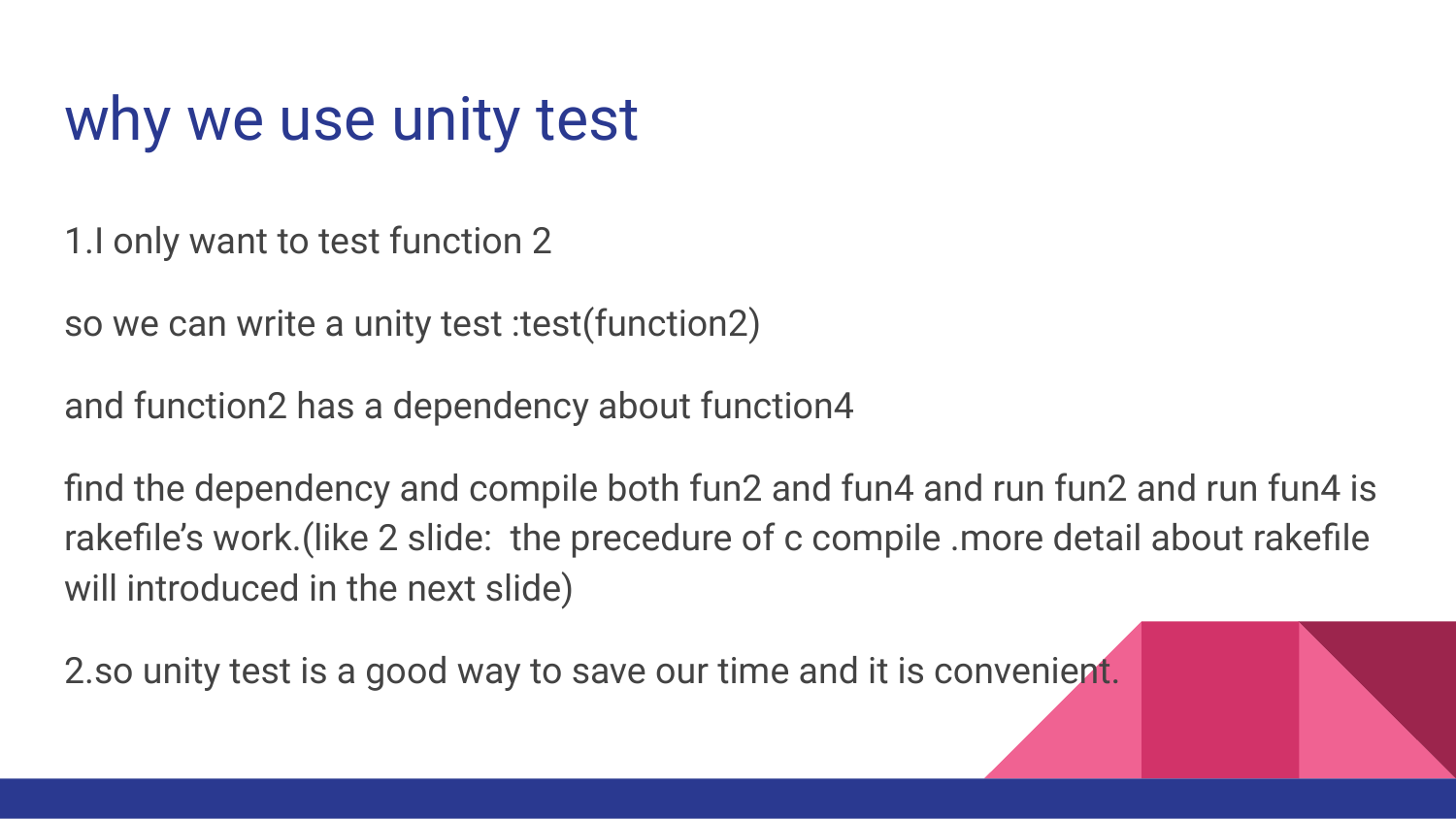

# why we use unity test
1.I only want to test function 2
so we can write a unity test :test(function2)
and function2 has a dependency about function4
find the dependency and compile both fun2 and fun4 and run fun2 and run fun4 is rakefile’s work.(like 2 slide:  the precedure of c compile .more detail about rakefile will introduced in the next slide)
2.so unity test is a good way to save our time and it is convenient.